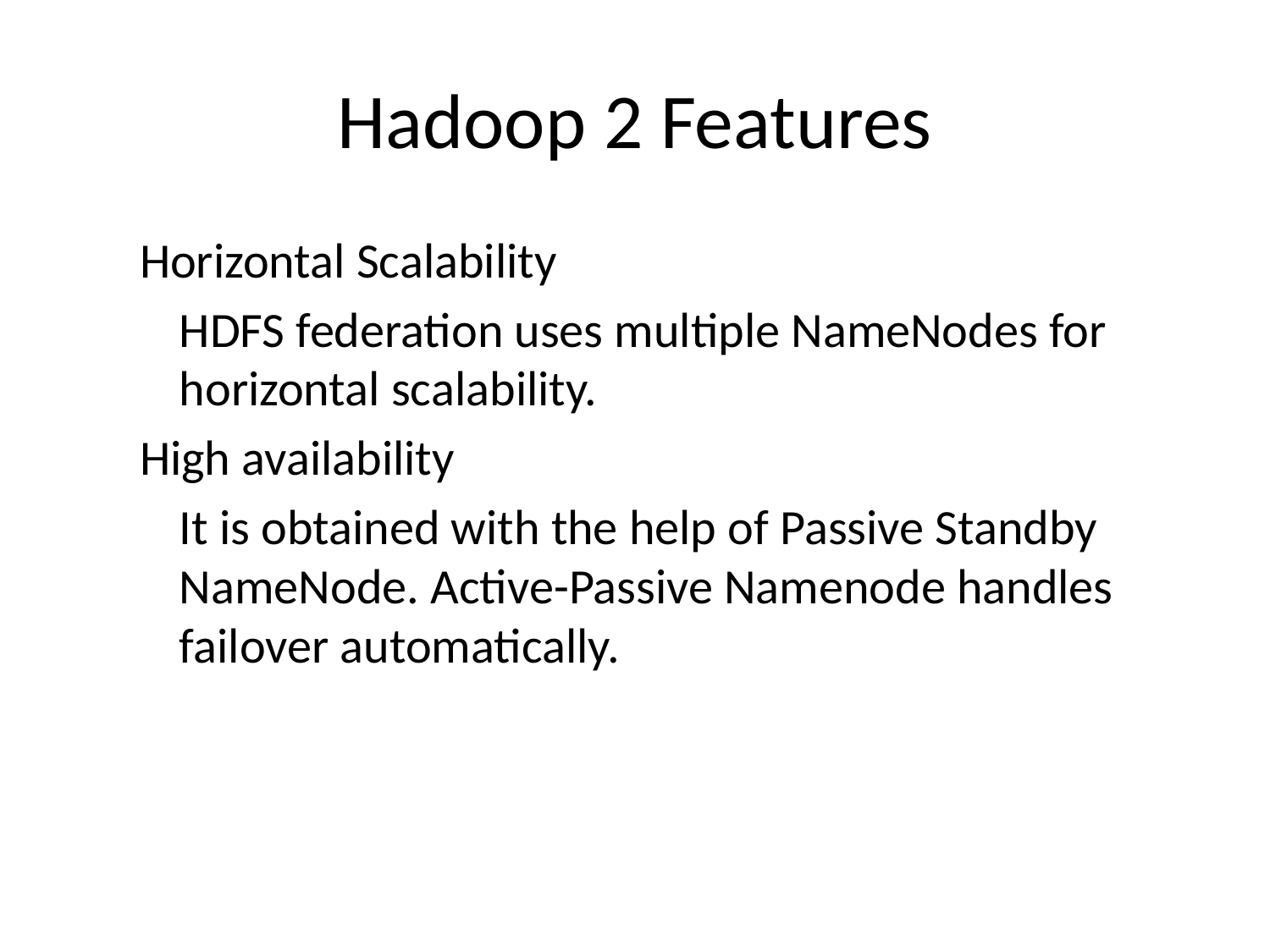

# Hadoop 2 Features
Horizontal Scalability
	HDFS federation uses multiple NameNodes for horizontal scalability.
High availability
	It is obtained with the help of Passive Standby NameNode. Active-Passive Namenode handles failover automatically.